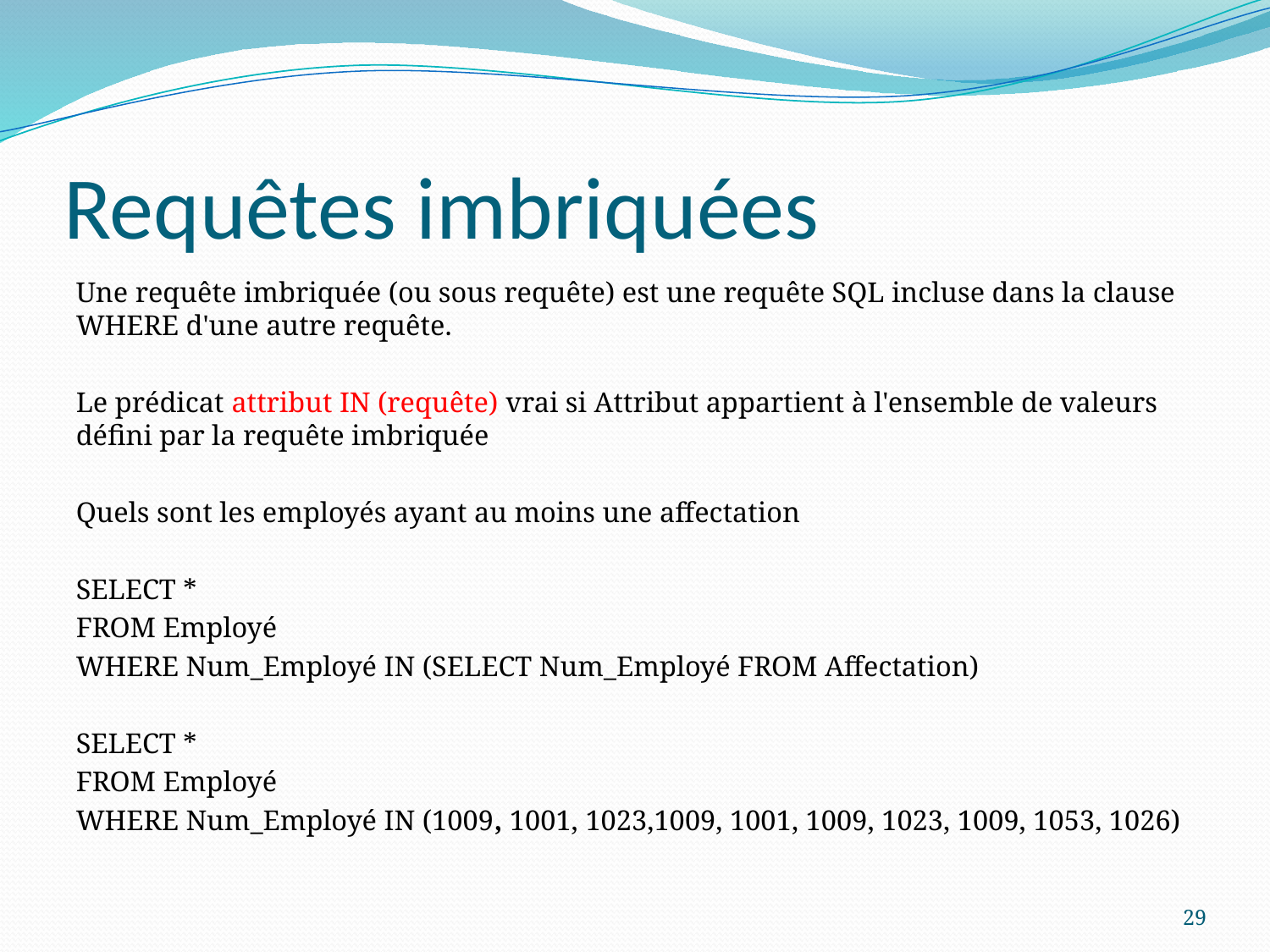

# Requêtes imbriquées
Une requête imbriquée (ou sous requête) est une requête SQL incluse dans la clause WHERE d'une autre requête.

Le prédicat attribut IN (requête) vrai si Attribut appartient à l'ensemble de valeurs défini par la requête imbriquée

Quels sont les employés ayant au moins une affectation

SELECT *
FROM Employé
WHERE Num_Employé IN (SELECT Num_Employé FROM Affectation)

SELECT *
FROM Employé
WHERE Num_Employé IN (1009, 1001, 1023,1009, 1001, 1009, 1023, 1009, 1053, 1026)

29